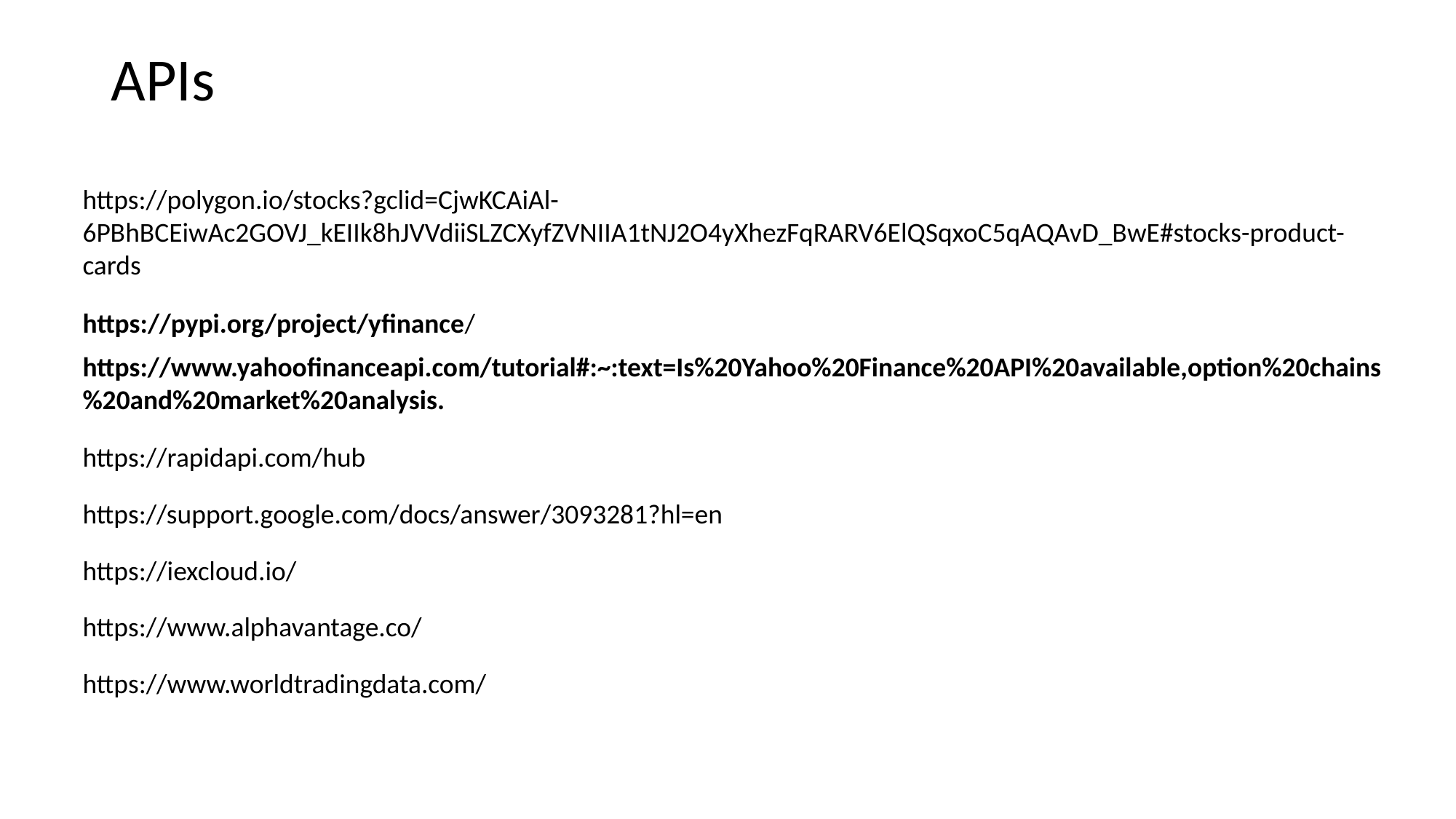

# APIs
https://polygon.io/stocks?gclid=CjwKCAiAl-6PBhBCEiwAc2GOVJ_kEIIk8hJVVdiiSLZCXyfZVNIIA1tNJ2O4yXhezFqRARV6ElQSqxoC5qAQAvD_BwE#stocks-product-cards
https://pypi.org/project/yfinance/
https://www.yahoofinanceapi.com/tutorial#:~:text=Is%20Yahoo%20Finance%20API%20available,option%20chains%20and%20market%20analysis.
https://rapidapi.com/hub
https://support.google.com/docs/answer/3093281?hl=en
https://iexcloud.io/
https://www.alphavantage.co/
https://www.worldtradingdata.com/